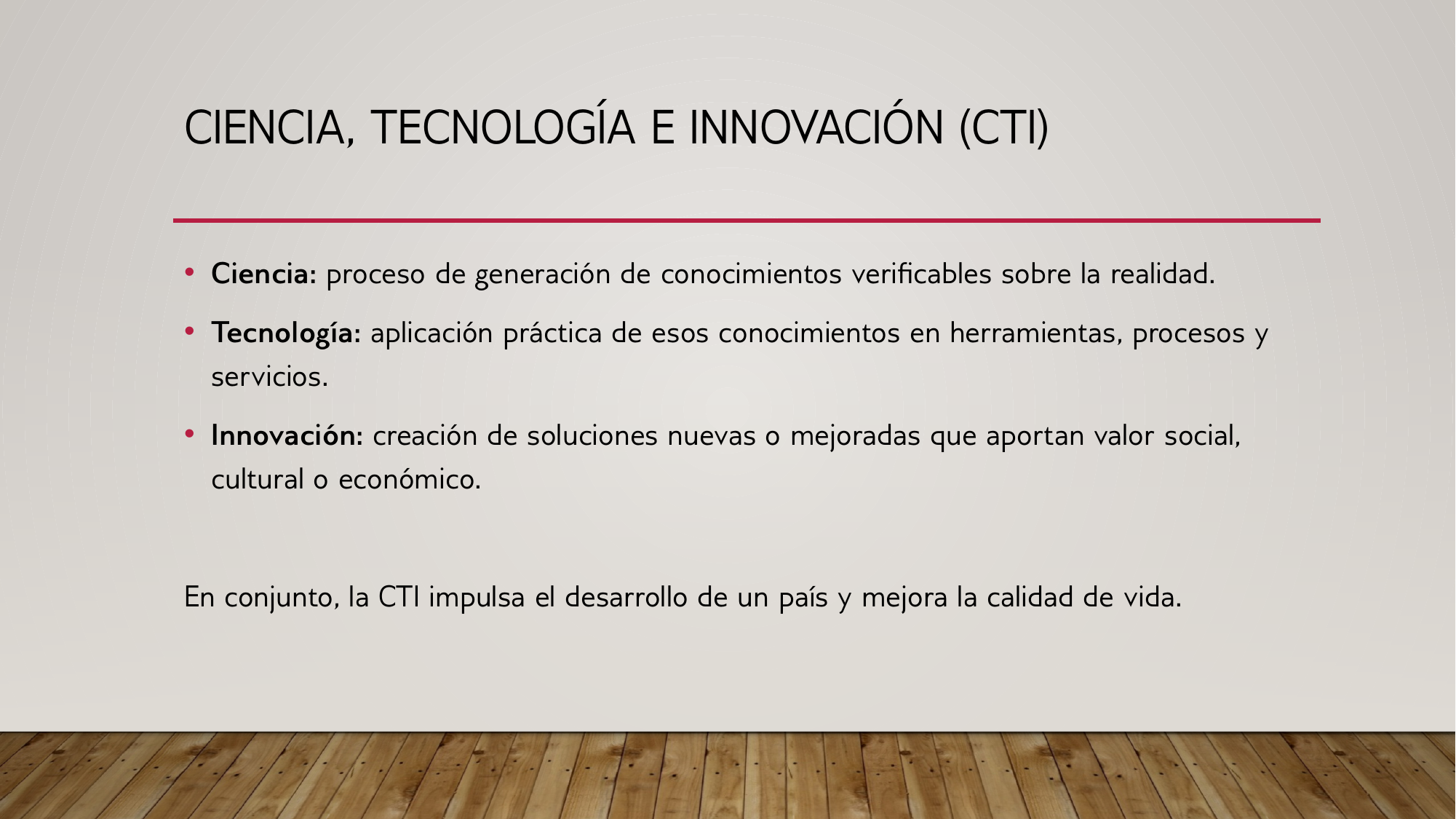

# Ciencia, tecnología e innovación (CTI)
Ciencia: proceso de generación de conocimientos verificables sobre la realidad.
Tecnología: aplicación práctica de esos conocimientos en herramientas, procesos y servicios.
Innovación: creación de soluciones nuevas o mejoradas que aportan valor social, cultural o económico.

En conjunto, la CTI impulsa el desarrollo de un país y mejora la calidad de vida.